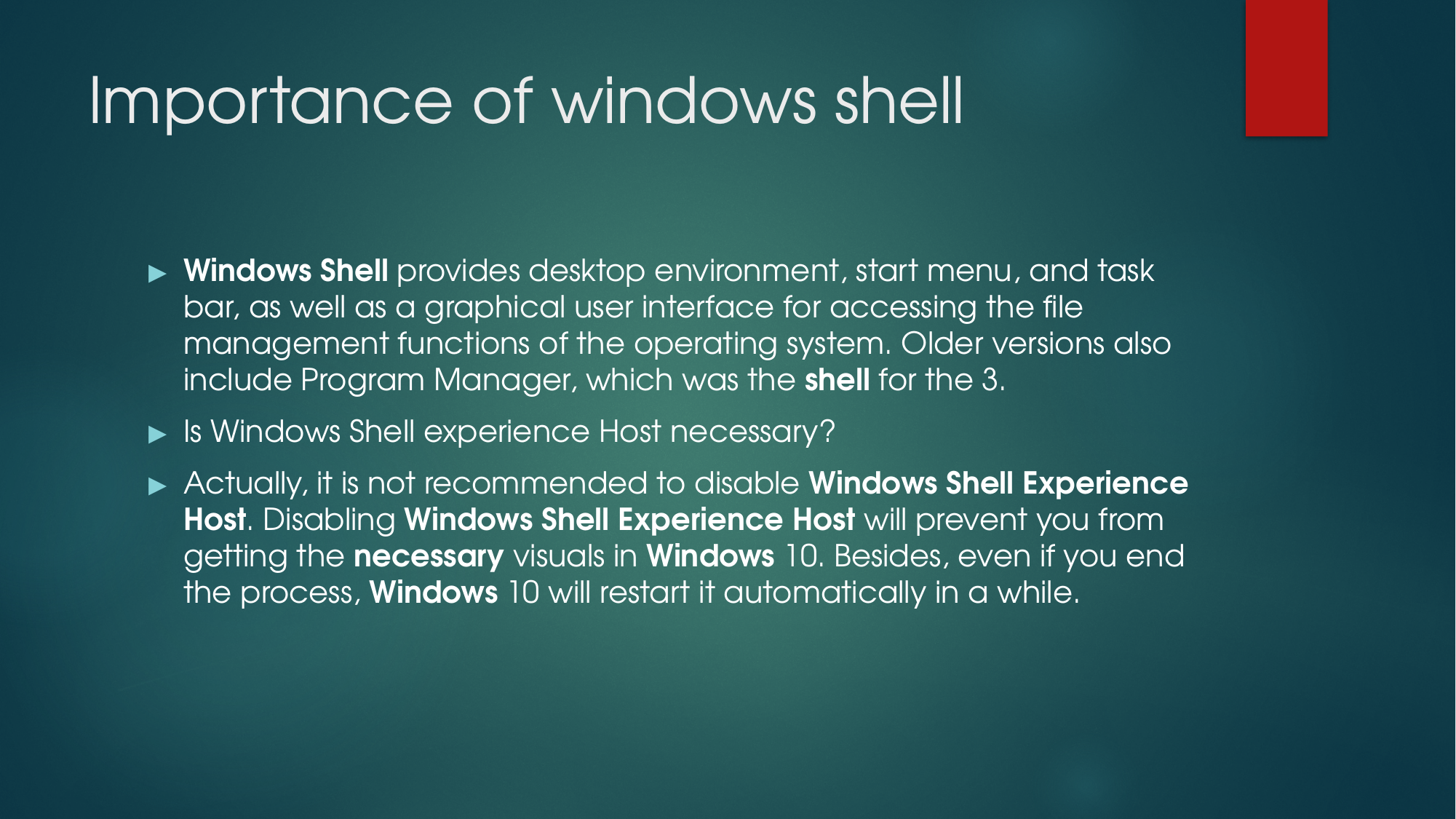

# Importance of windows shell
Windows Shell provides desktop environment, start menu, and task bar, as well as a graphical user interface for accessing the file management functions of the operating system. Older versions also include Program Manager, which was the shell for the 3.
Is Windows Shell experience Host necessary?
Actually, it is not recommended to disable Windows Shell Experience Host. Disabling Windows Shell Experience Host will prevent you from getting the necessary visuals in Windows 10. Besides, even if you end the process, Windows 10 will restart it automatically in a while.